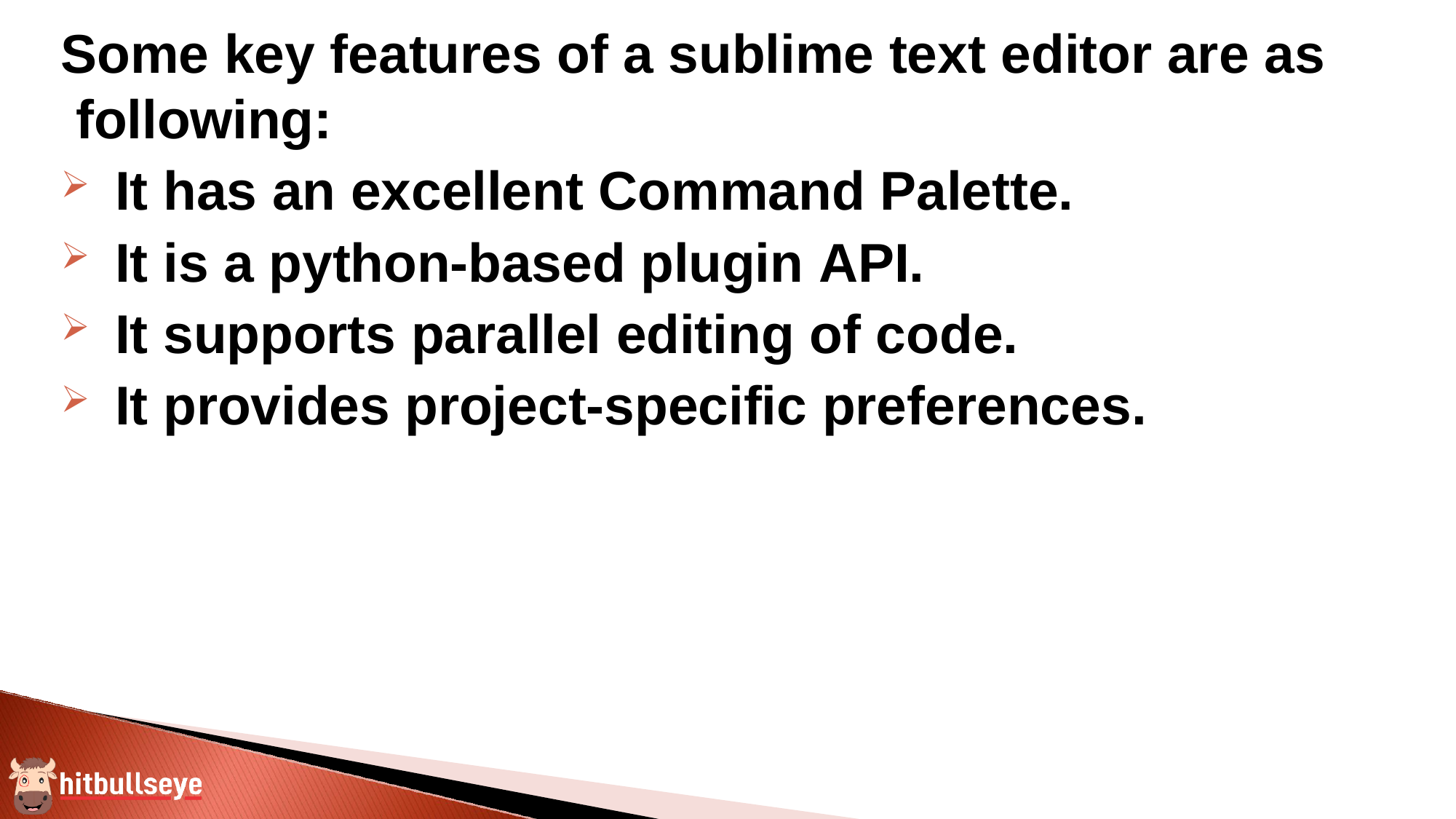

Some key features of a sublime text editor are as  following:
It has an excellent Command Palette.
It is a python-based plugin API.
It supports parallel editing of code.
It provides project-specific preferences.